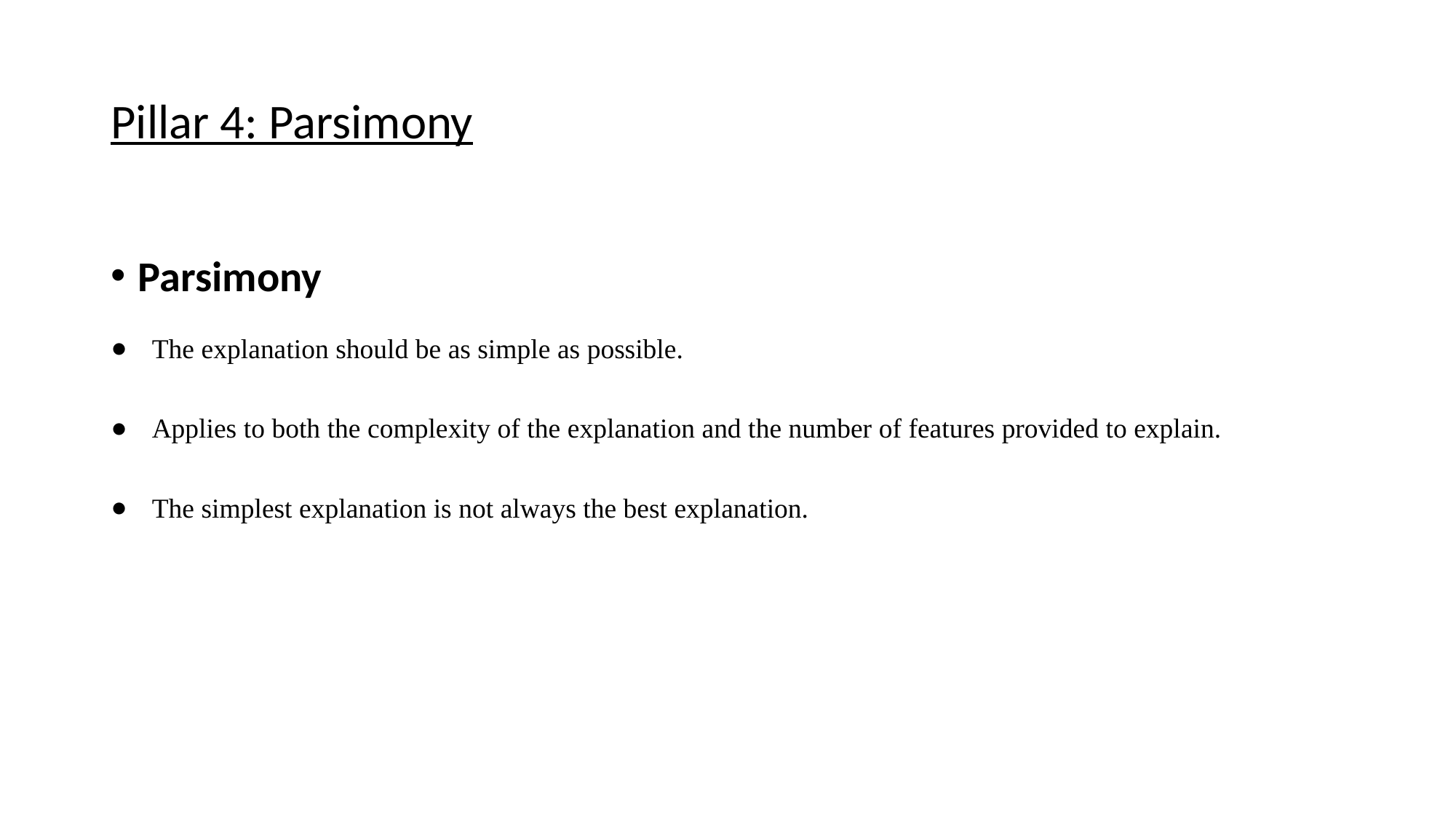

# Pillar 4: Parsimony
Parsimony
The explanation should be as simple as possible.
Applies to both the complexity of the explanation and the number of features provided to explain.
The simplest explanation is not always the best explanation.